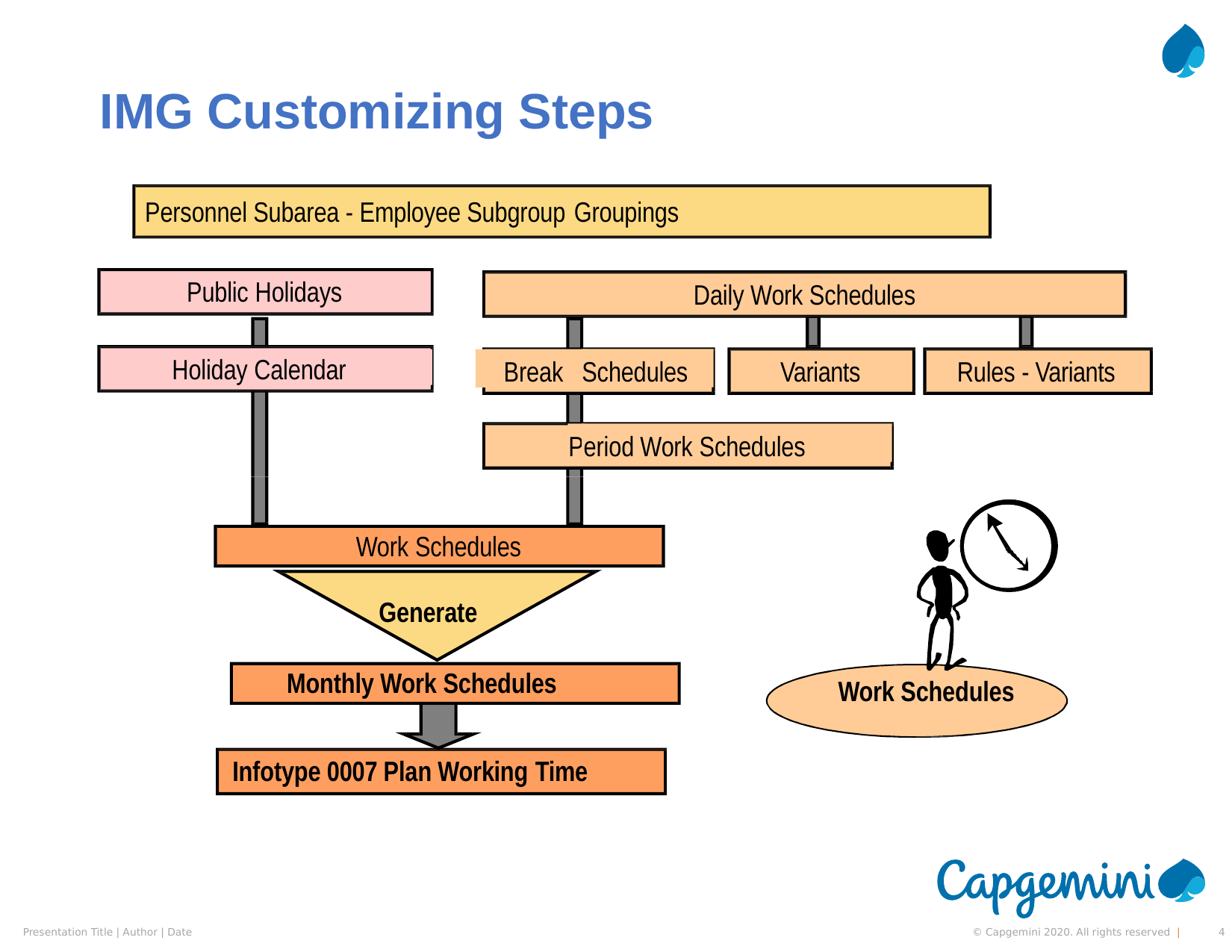

# IMG Customizing Steps

Personnel Subarea - Employee Subgroup Groupings

Public Holidays
Daily Work Schedules

Holiday Calendar
Schedules
Break
Variants
Rules - Variants

P
eriod Work Schedules

Work Schedules

Generate
Monthly Work Schedules

Work Schedules
Infotype 0007 Plan Working Time